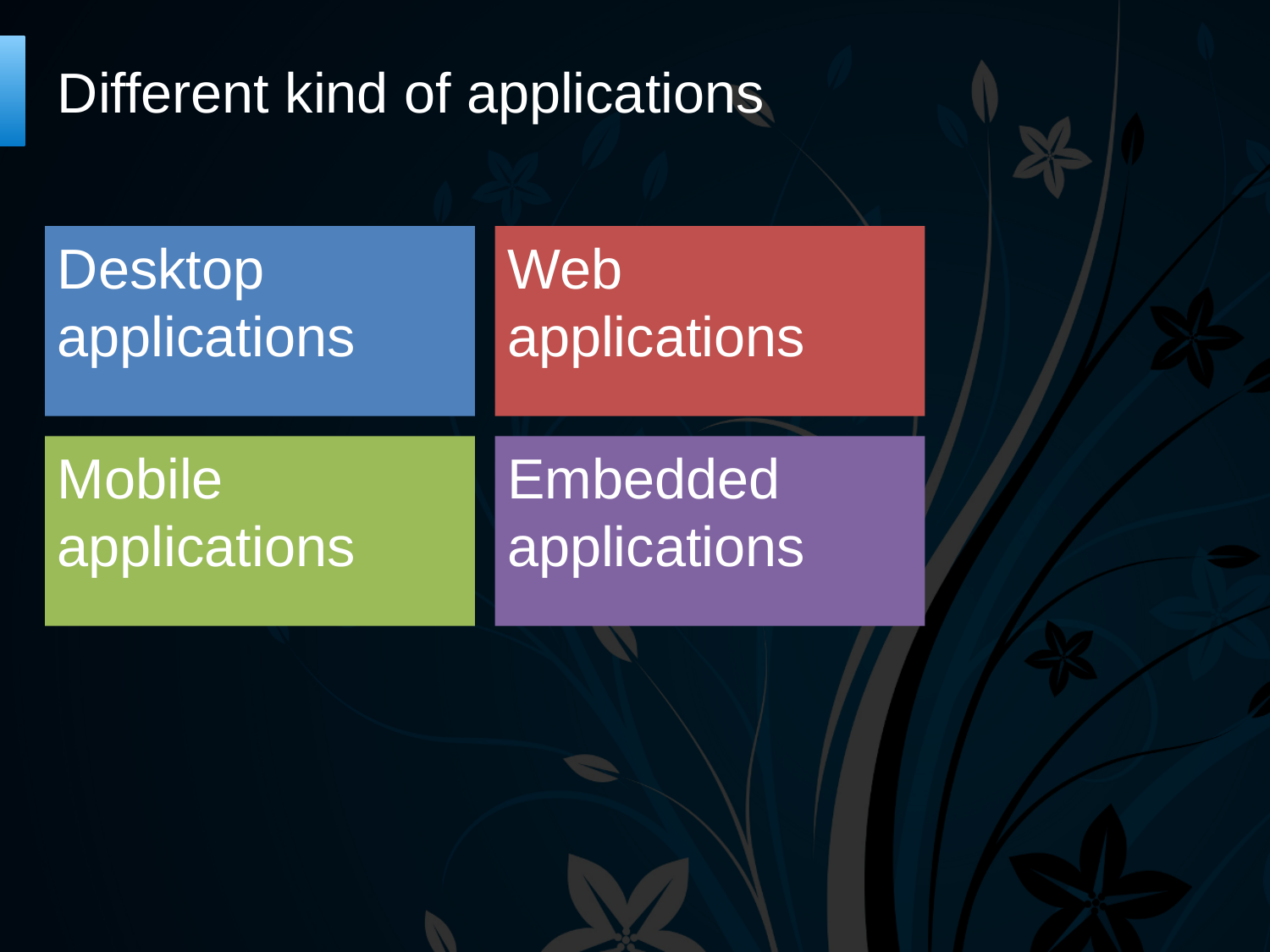

# Different kind of applications
Desktop applications
Web applications
Mobile applications
Embedded applications